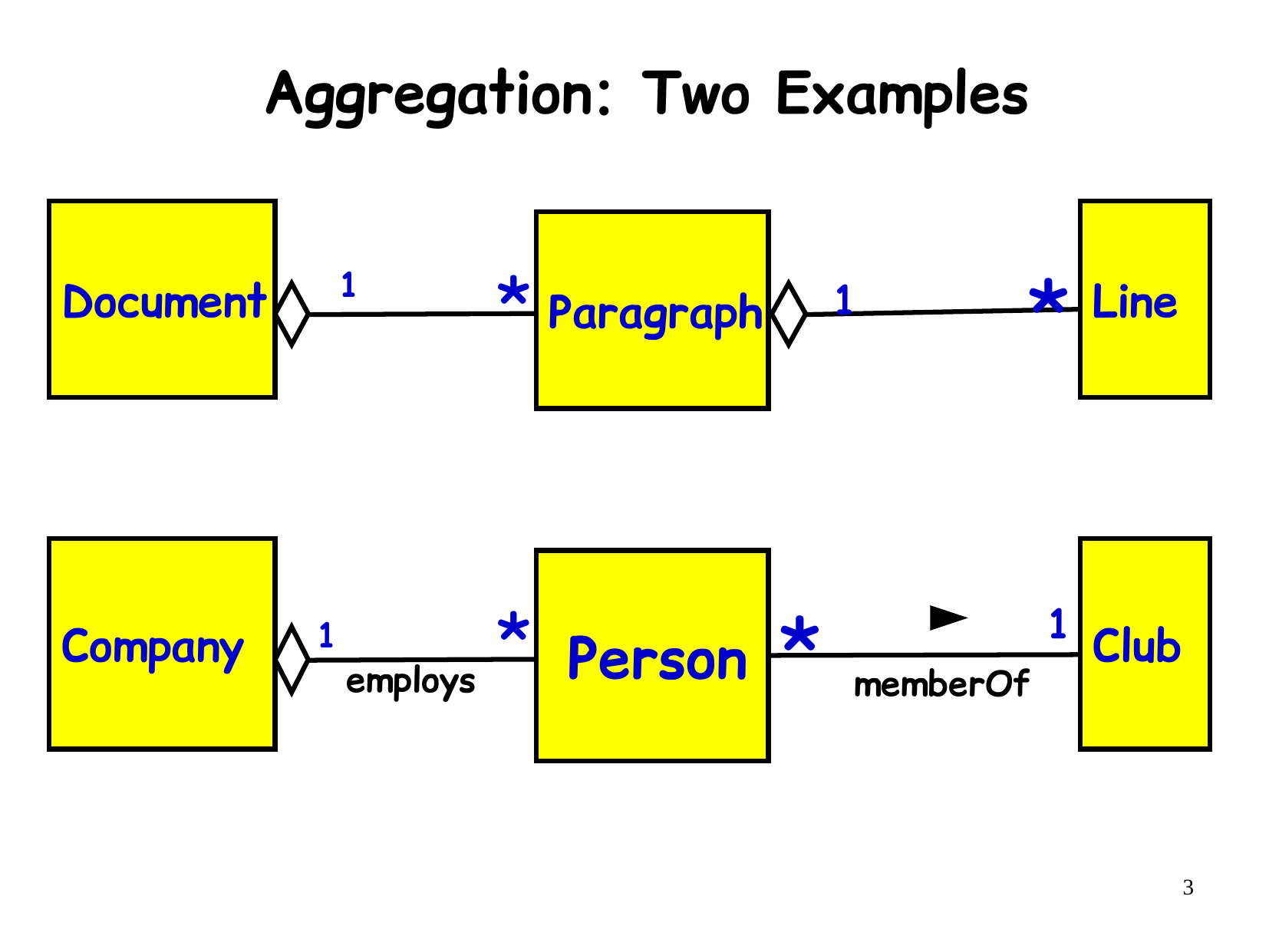

# Aggregation: Two Examples

1

*

*

1
Document
Line
Paragraph

1

*

1

*
Company
Club
 Person

employs
memberOf